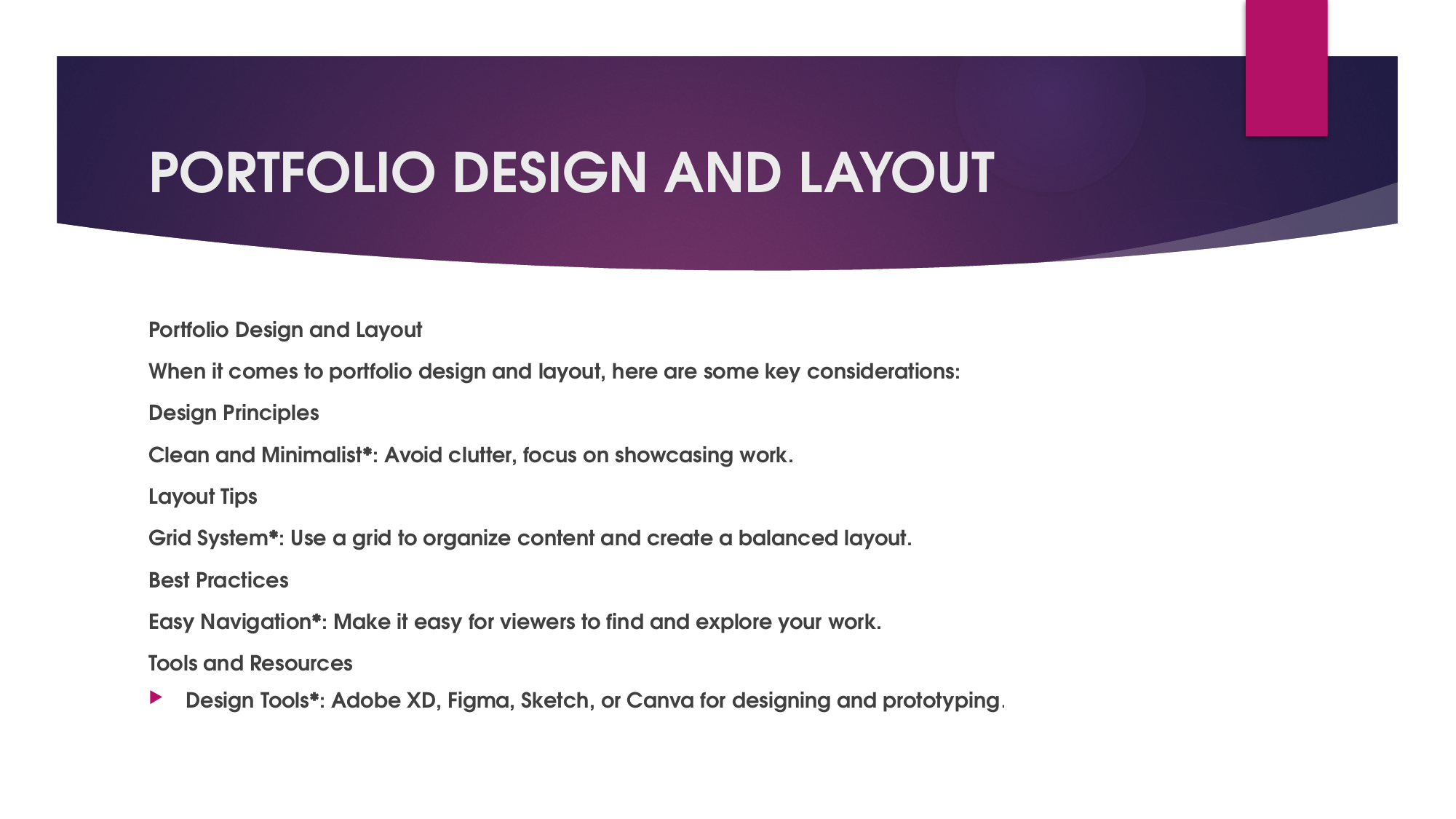

# PORTFOLIO DESIGN AND LAYOUT
Portfolio Design and Layout
When it comes to portfolio design and layout, here are some key considerations:
Design Principles
Clean and Minimalist*: Avoid clutter, focus on showcasing work.
Layout Tips
Grid System*: Use a grid to organize content and create a balanced layout.
Best Practices
Easy Navigation*: Make it easy for viewers to find and explore your work.
Tools and Resources
Design Tools*: Adobe XD, Figma, Sketch, or Canva for designing and prototyping.